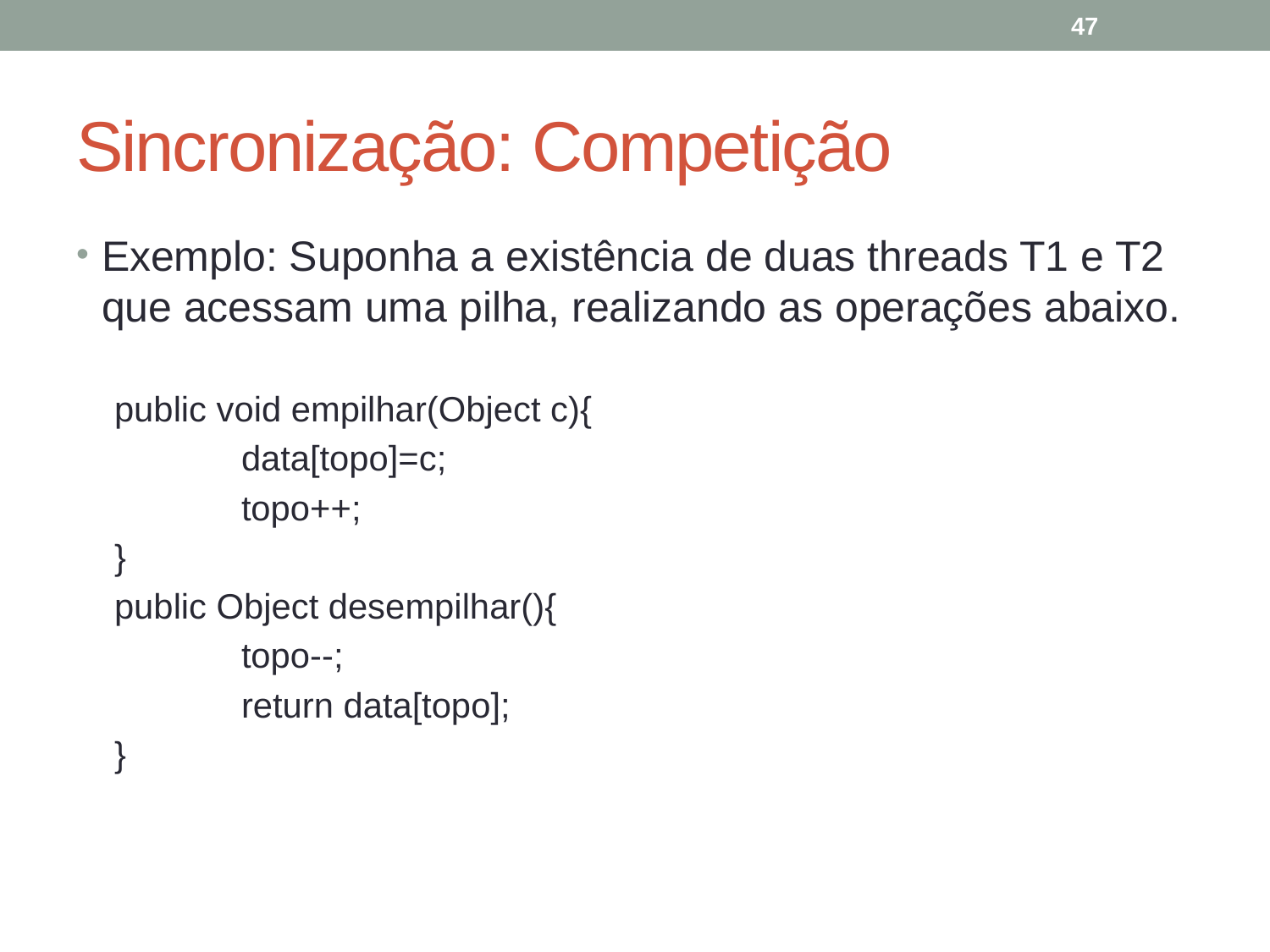

47
# Sincronização: Competição
Exemplo: Suponha a existência de duas threads T1 e T2 que acessam uma pilha, realizando as operações abaixo.

public void empilhar(Object c){
	data[topo]=c;
	topo++;
}
public Object desempilhar(){
	topo--;
	return data[topo];
}